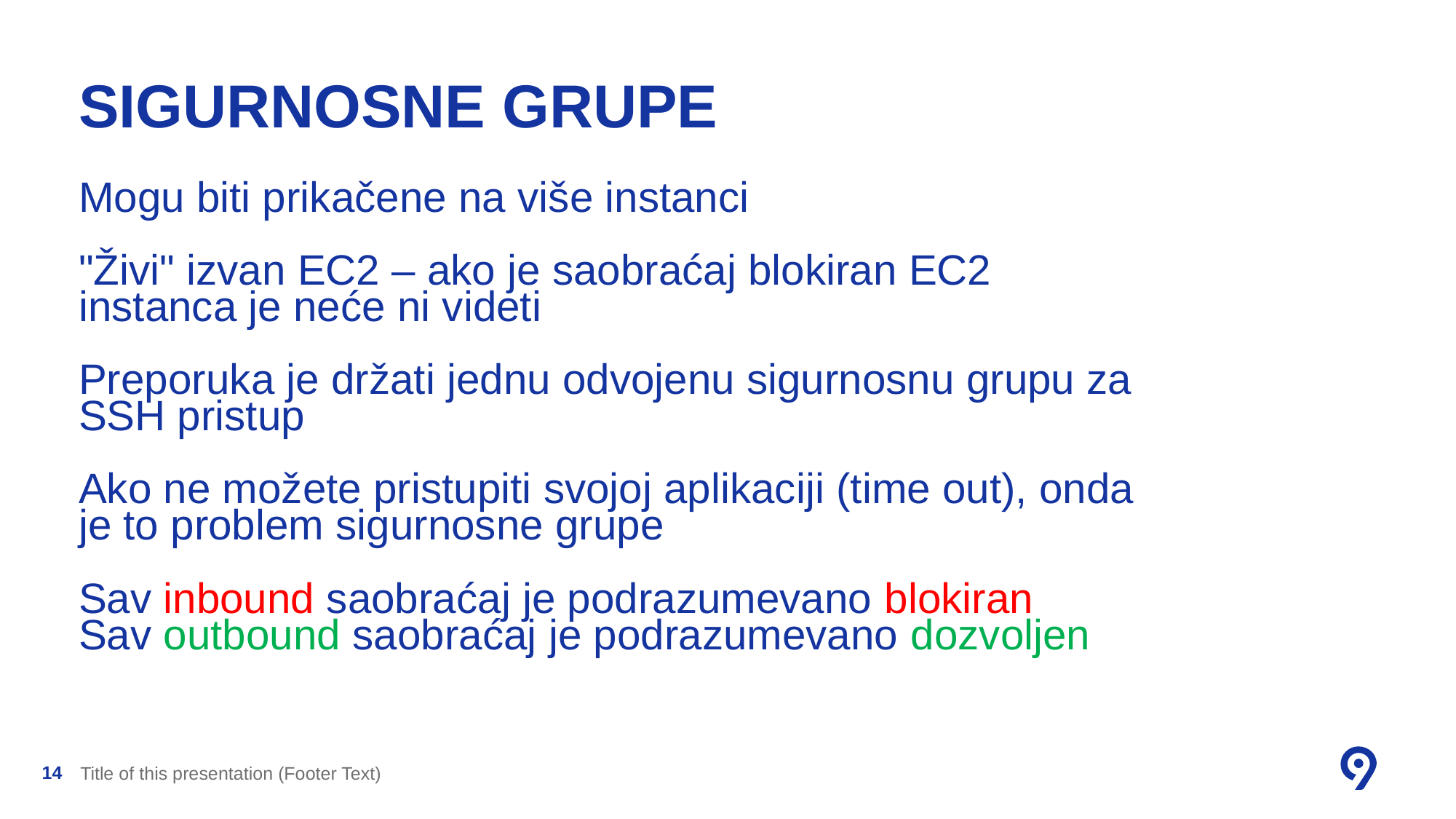

# Sigurnosne grupe
Mogu biti prikačene na više instanci
"Živi" izvan EC2 – ako je saobraćaj blokiran EC2 instanca je neće ni videti
Preporuka je držati jednu odvojenu sigurnosnu grupu za SSH pristup

Ako ne možete pristupiti svojoj aplikaciji (time out), onda je to problem sigurnosne grupe

Sav inbound saobraćaj je podrazumevano blokiran
Sav outbound saobraćaj je podrazumevano dozvoljen
Title of this presentation (Footer Text)
14